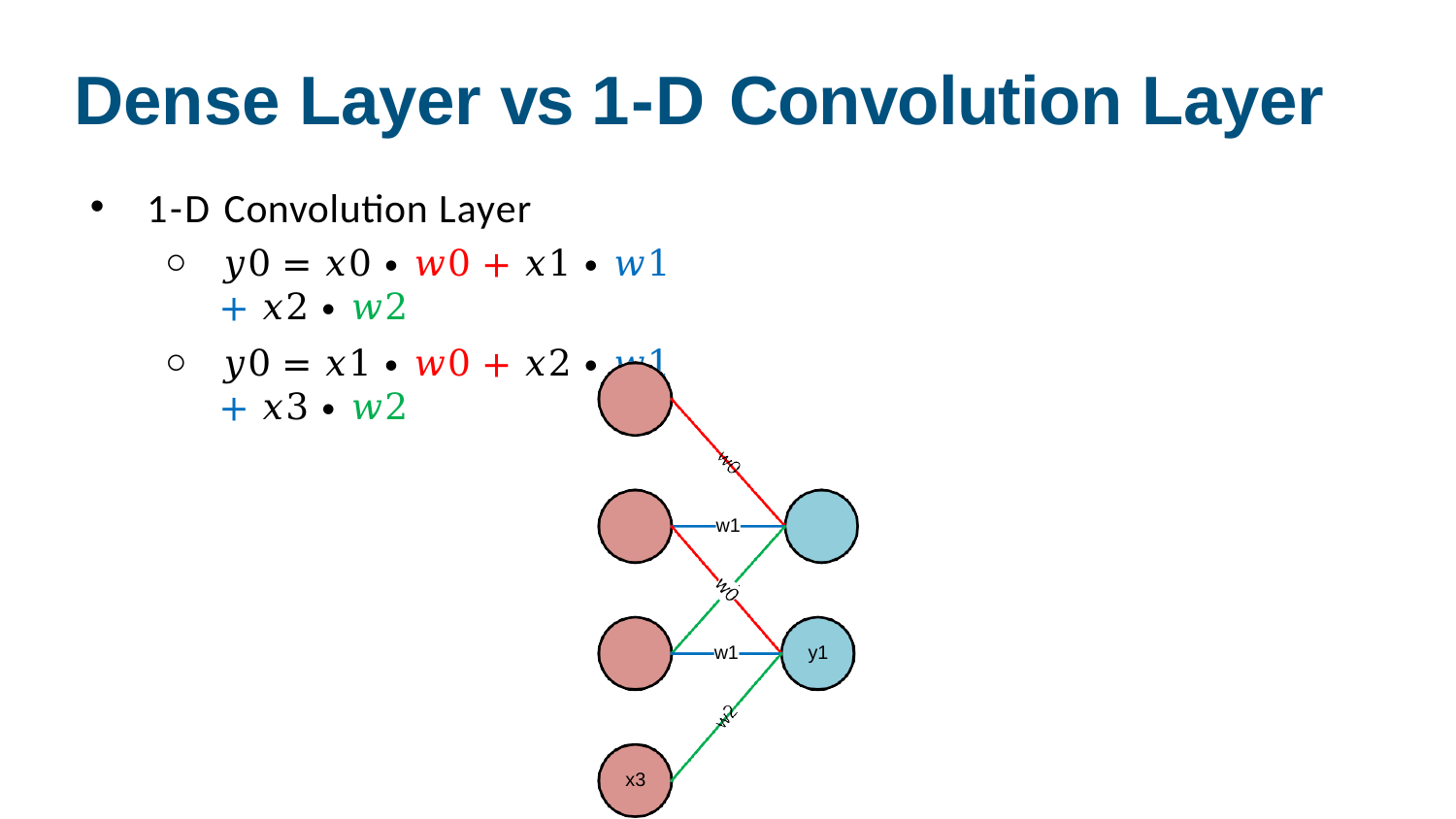

# Dense Layer vs 1-D Convolution Layer
1-D Convolution Layer
𝑦0 = 𝑥0 ∙ 𝑤0 + 𝑥1 ∙ 𝑤1 + 𝑥2 ∙ 𝑤2
𝑦0 = 𝑥1 ∙ 𝑤0 + 𝑥2 ∙ 𝑤1 + 𝑥3 ∙ 𝑤2

x0
x1
w1
y0
x2
w1
y1
x3